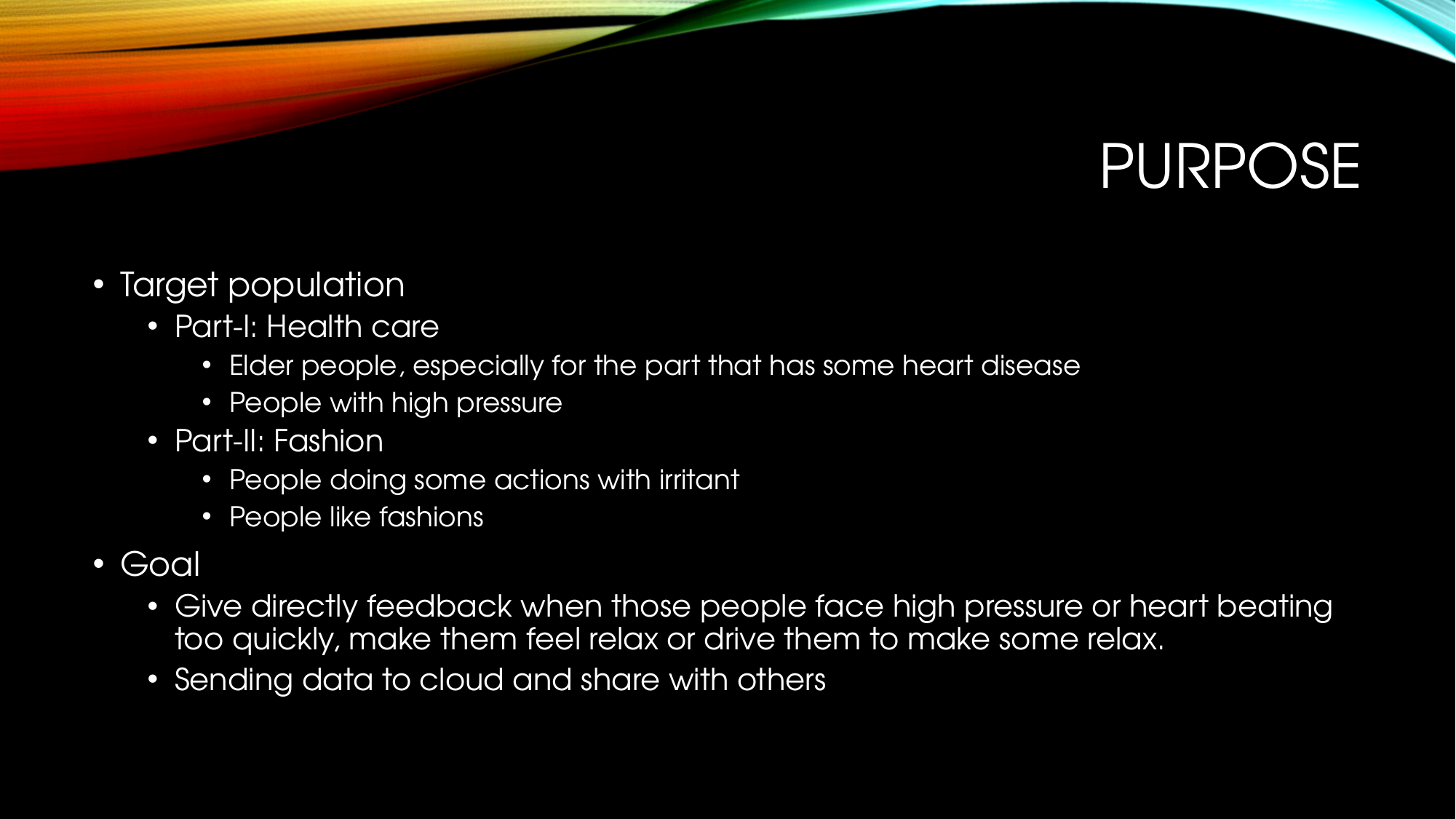

# Purpose
Target population
Part-I: Health care
Elder people, especially for the part that has some heart disease
People with high pressure
Part-II: Fashion
People doing some actions with irritant
People like fashions
Goal
Give directly feedback when those people face high pressure or heart beating too quickly, make them feel relax or drive them to make some relax.
Sending data to cloud and share with others